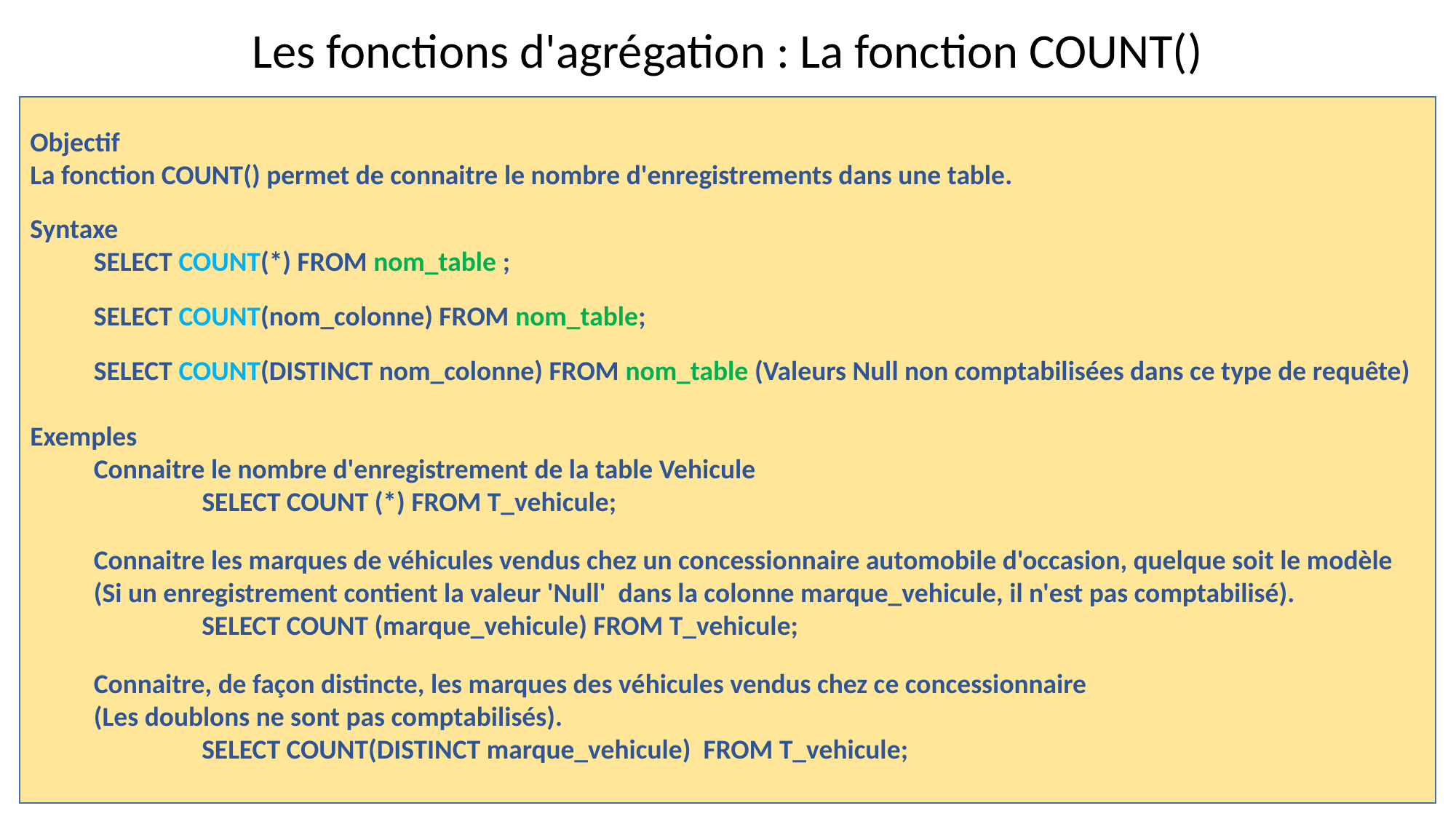

Les fonctions d'agrégation : La fonction COUNT()

Objectif
La fonction COUNT() permet de connaitre le nombre d'enregistrements dans une table.

Syntaxe
SELECT COUNT(*) FROM nom_table ;

SELECT COUNT(nom_colonne) FROM nom_table;

SELECT COUNT(DISTINCT nom_colonne) FROM nom_table (Valeurs Null non comptabilisées dans ce type de requête)

Exemples
Connaitre le nombre d'enregistrement de la table Vehicule
SELECT COUNT (*) FROM T_vehicule;

Connaitre les marques de véhicules vendus chez un concessionnaire automobile d'occasion, quelque soit le modèle
(Si un enregistrement contient la valeur 'Null'  dans la colonne marque_vehicule, il n'est pas comptabilisé).
SELECT COUNT (marque_vehicule) FROM T_vehicule;

Connaitre, de façon distincte, les marques des véhicules vendus chez ce concessionnaire
(Les doublons ne sont pas comptabilisés).
SELECT COUNT(DISTINCT marque_vehicule)  FROM T_vehicule;

(c) Philippe Maroudy - 2014
33